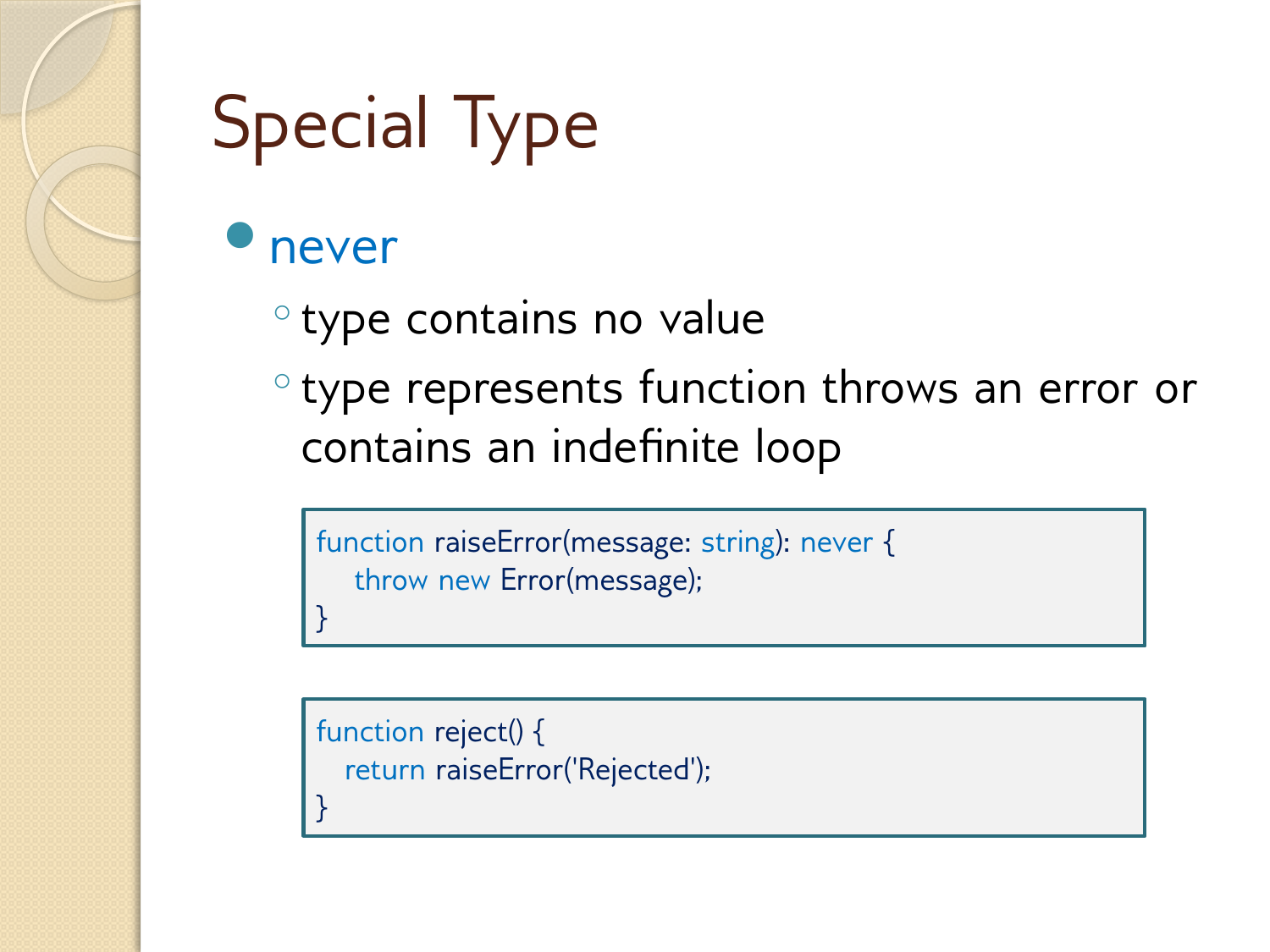

# Special Type
never
type contains no value
type represents function throws an error or contains an indefinite loop
function raiseError(message: string): never {
    throw new Error(message);
}
function reject() {
   return raiseError('Rejected');
}